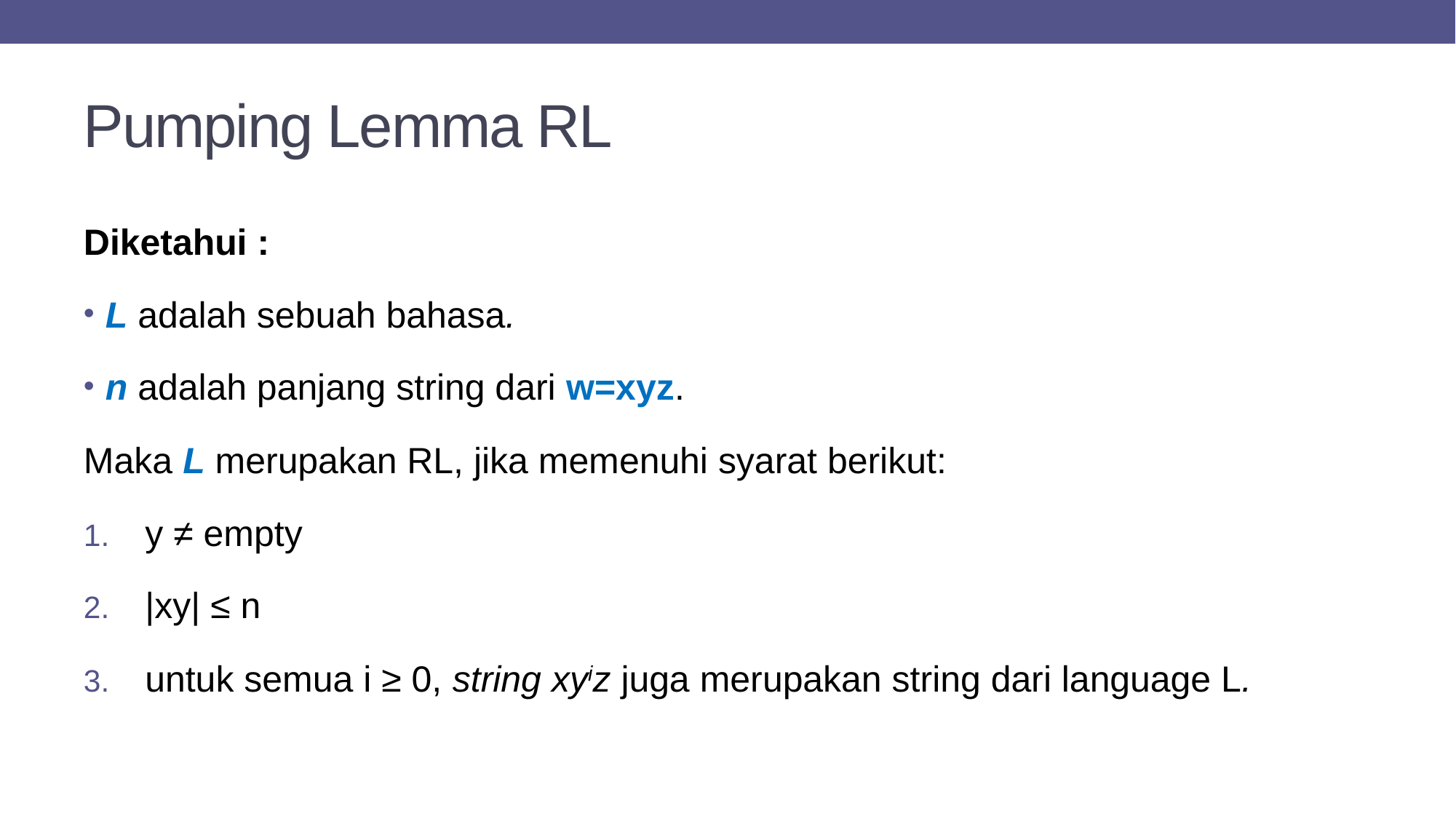

# Pumping Lemma RL
Diketahui :
L adalah sebuah bahasa.
n adalah panjang string dari w=xyz.
Maka L merupakan RL, jika memenuhi syarat berikut:
y ≠ empty
|xy| ≤ n
untuk semua i ≥ 0, string xyiz juga merupakan string dari language L.